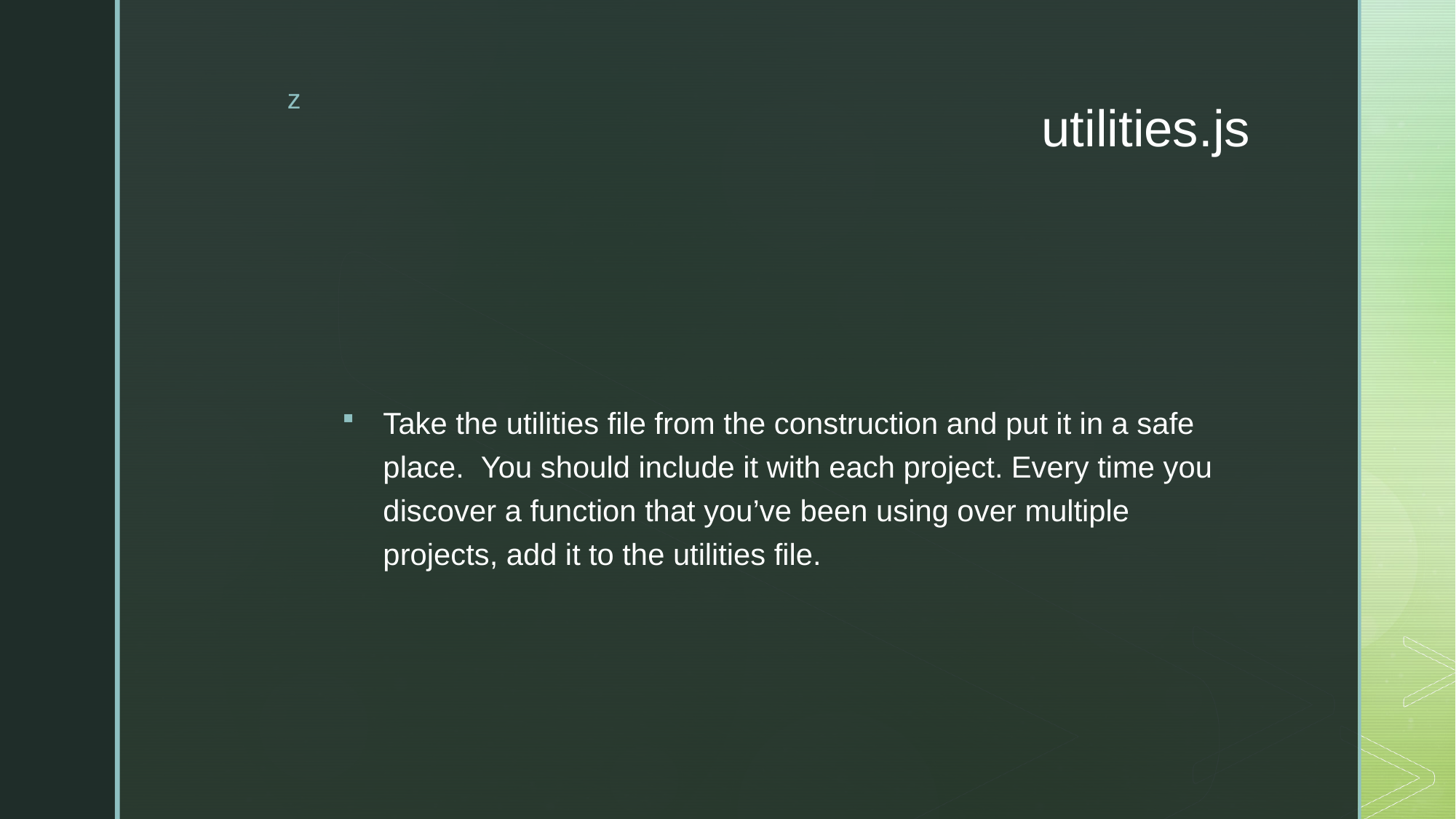

# utilities.js
Take the utilities file from the construction and put it in a safe place.  You should include it with each project. Every time you discover a function that you’ve been using over multiple projects, add it to the utilities file.